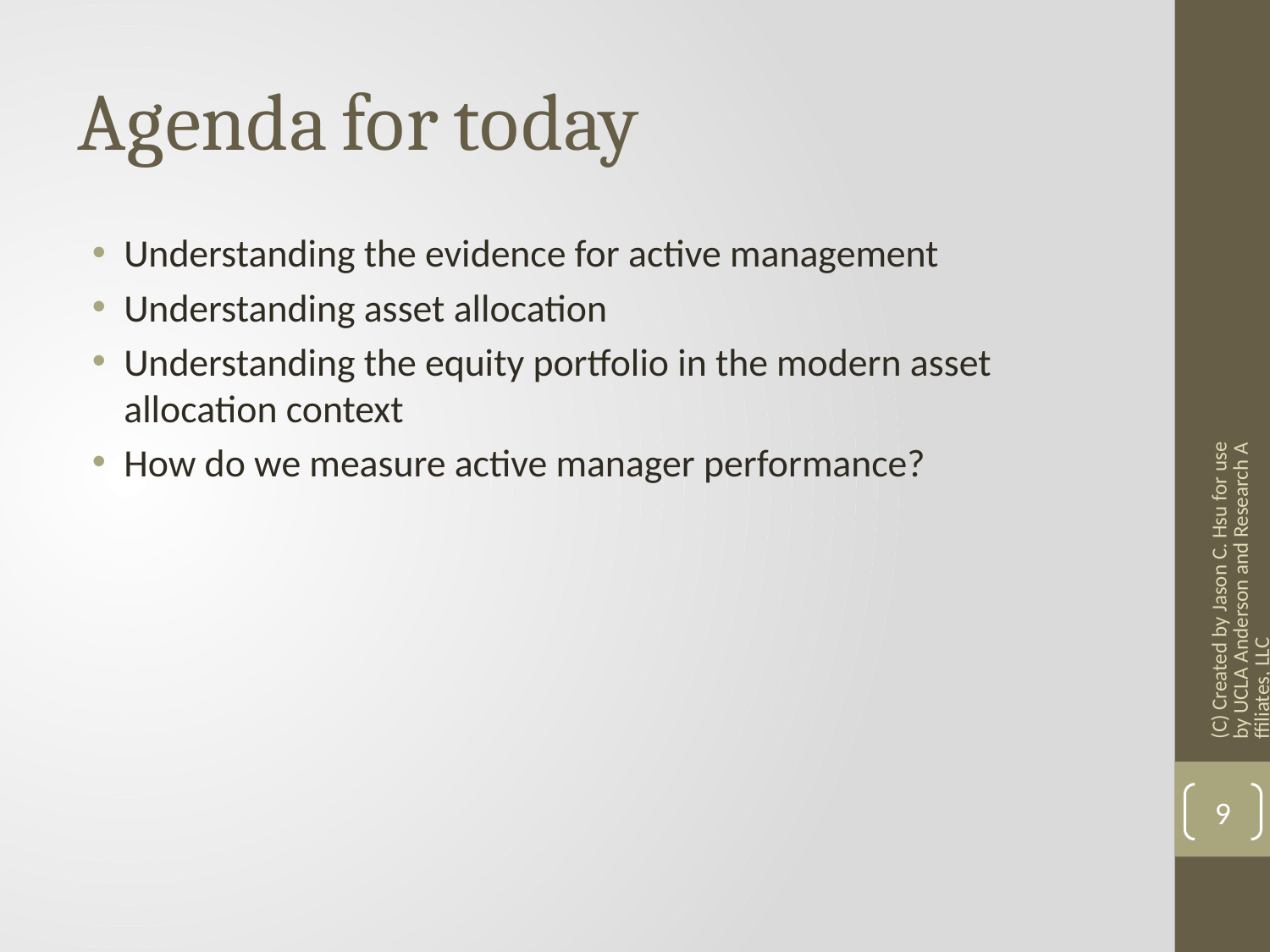

# Agenda for today
Understanding the evidence for active management
Understanding asset allocation
Understanding the equity portfolio in the modern asset allocation context
How do we measure active manager performance?

(C) Created by Jason C. Hsu for use by UCLA Anderson and Research Affiliates, LLC
9